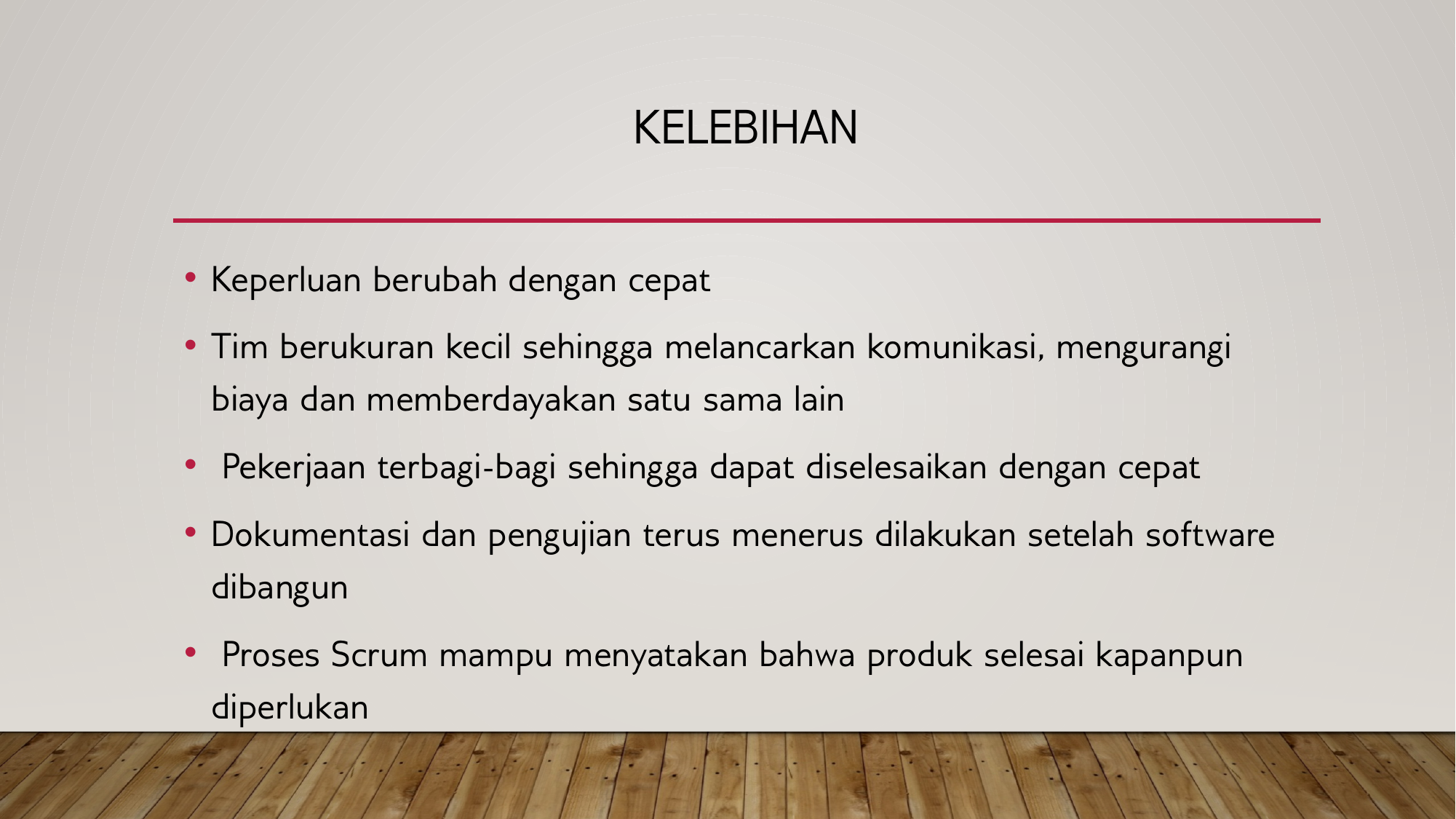

# Kelebihan
Keperluan berubah dengan cepat
Tim berukuran kecil sehingga melancarkan komunikasi, mengurangi biaya dan memberdayakan satu sama lain
 Pekerjaan terbagi-bagi sehingga dapat diselesaikan dengan cepat
Dokumentasi dan pengujian terus menerus dilakukan setelah software dibangun
 Proses Scrum mampu menyatakan bahwa produk selesai kapanpun diperlukan